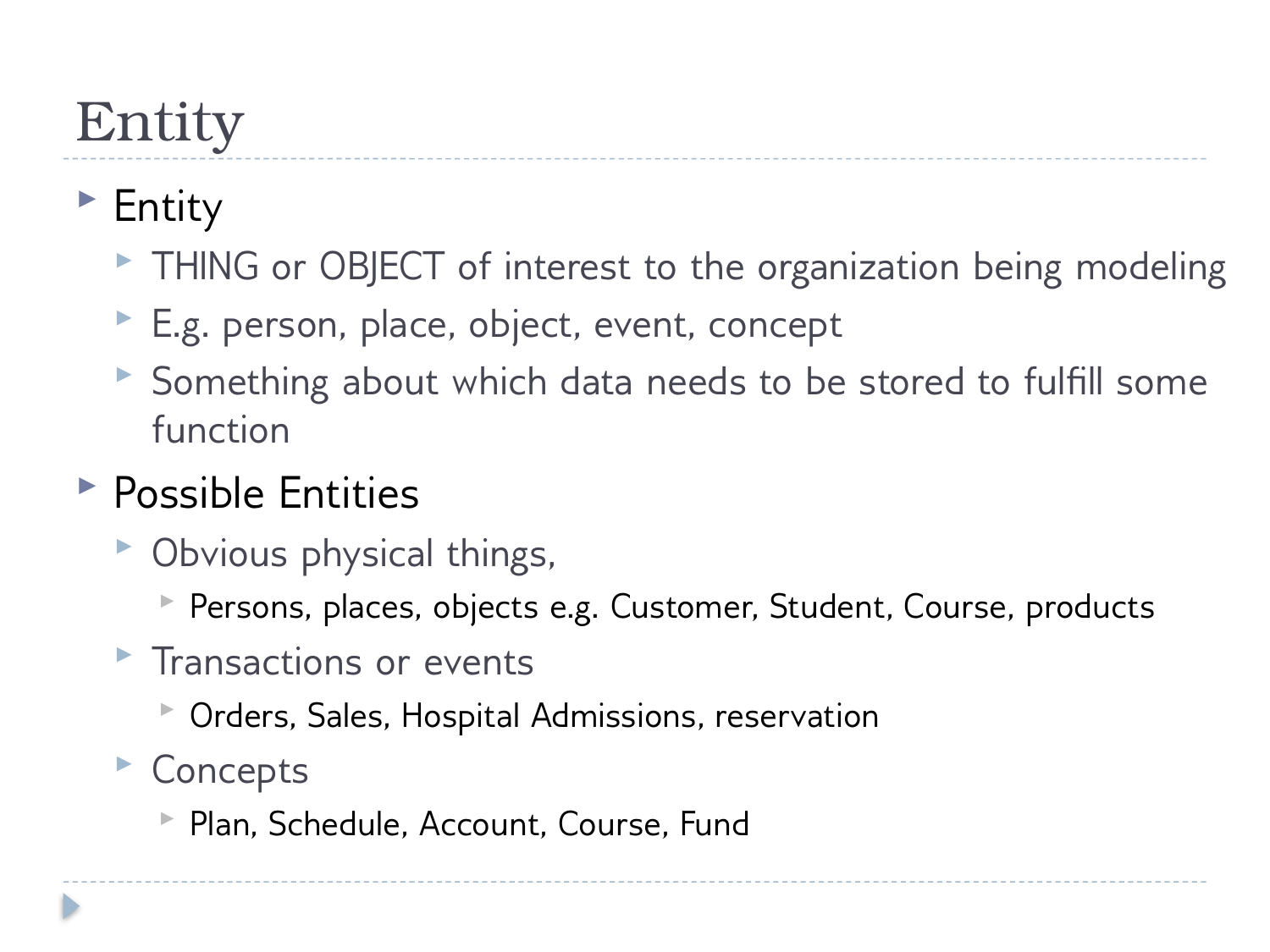

# Entity
Entity
THING or OBJECT of interest to the organization being modeling
E.g. person, place, object, event, concept
Something about which data needs to be stored to fulfill some function
Possible Entities
Obvious physical things,
Persons, places, objects e.g. Customer, Student, Course, products
Transactions or events
Orders, Sales, Hospital Admissions, reservation
Concepts
Plan, Schedule, Account, Course, Fund